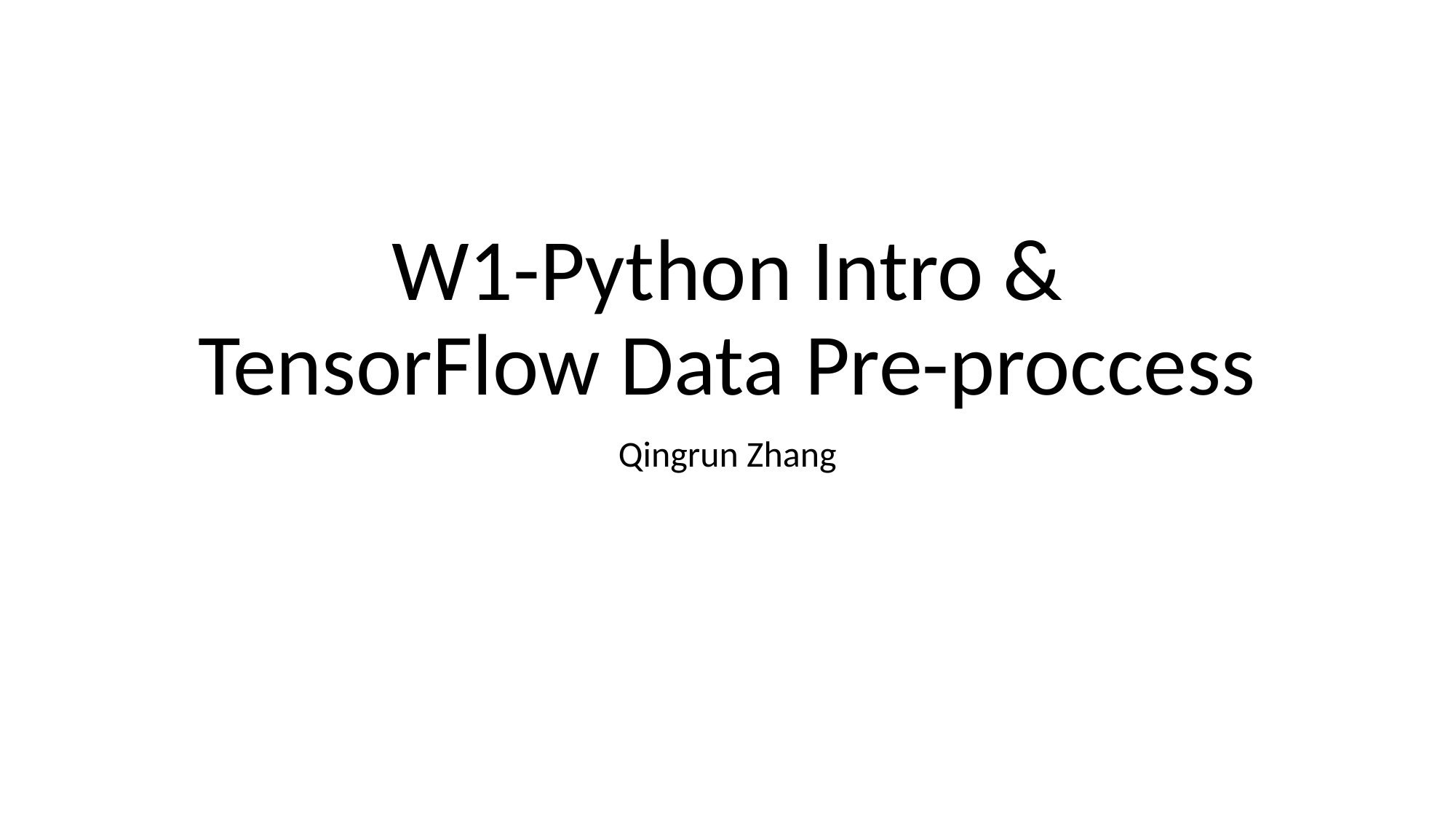

# W1-Python Intro & TensorFlow Data Pre-proccess
Qingrun Zhang